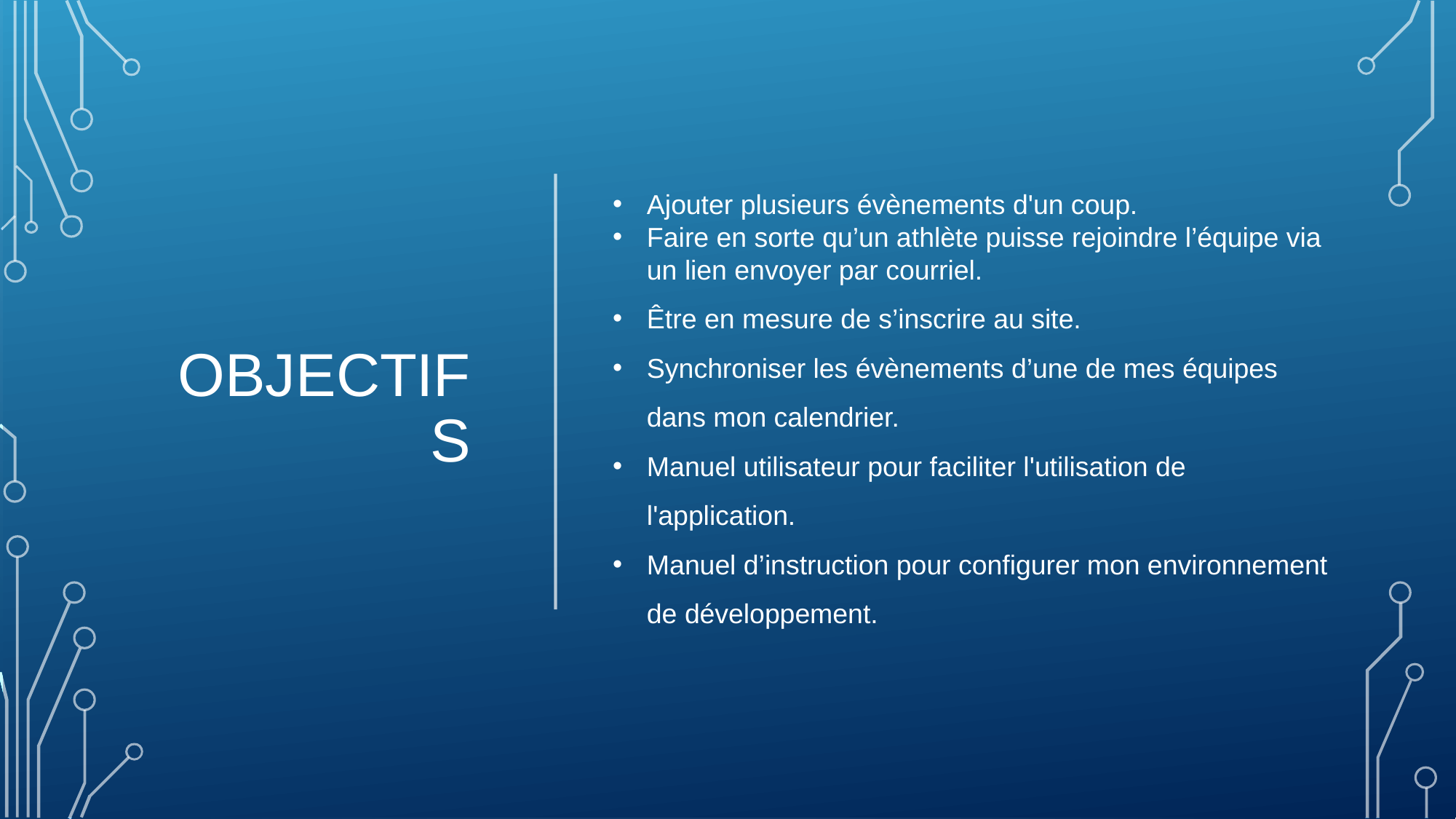

# Objectifs
Ajouter plusieurs évènements d'un coup.
Faire en sorte qu’un athlète puisse rejoindre l’équipe via un lien envoyer par courriel.
Être en mesure de s’inscrire au site.
Synchroniser les évènements d’une de mes équipes dans mon calendrier.
Manuel utilisateur pour faciliter l'utilisation de l'application.
Manuel d’instruction pour configurer mon environnement de développement.